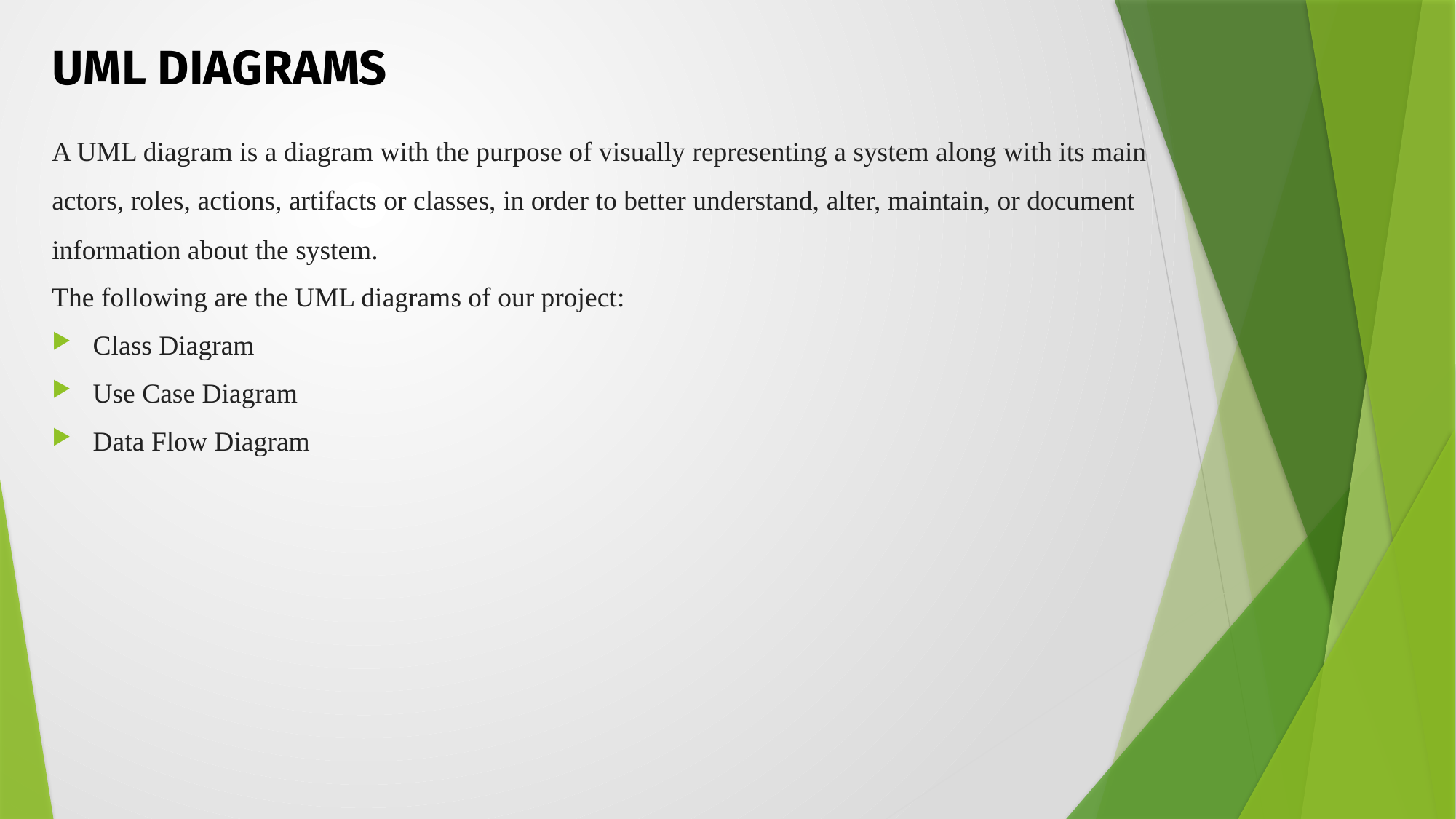

# UML DIAGRAMS
A UML diagram is a diagram with the purpose of visually representing a system along with its main actors, roles, actions, artifacts or classes, in order to better understand, alter, maintain, or document information about the system.
The following are the UML diagrams of our project:
Class Diagram
Use Case Diagram
Data Flow Diagram